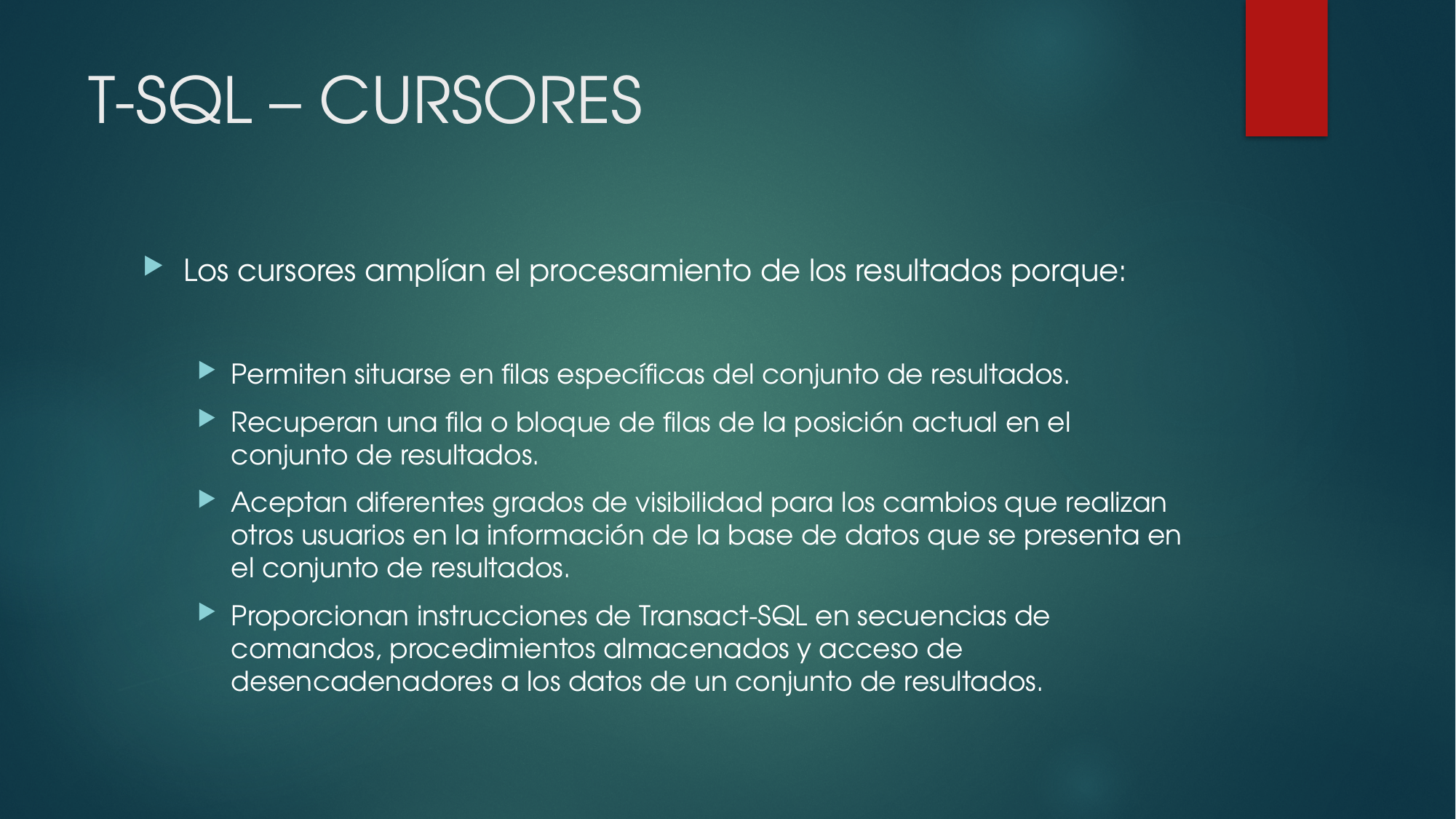

# T-SQL – CURSORES
Los cursores amplían el procesamiento de los resultados porque:

Permiten situarse en filas específicas del conjunto de resultados.
Recuperan una fila o bloque de filas de la posición actual en el conjunto de resultados.
Aceptan diferentes grados de visibilidad para los cambios que realizan otros usuarios en la información de la base de datos que se presenta en el conjunto de resultados.
Proporcionan instrucciones de Transact-SQL en secuencias de comandos, procedimientos almacenados y acceso de desencadenadores a los datos de un conjunto de resultados.